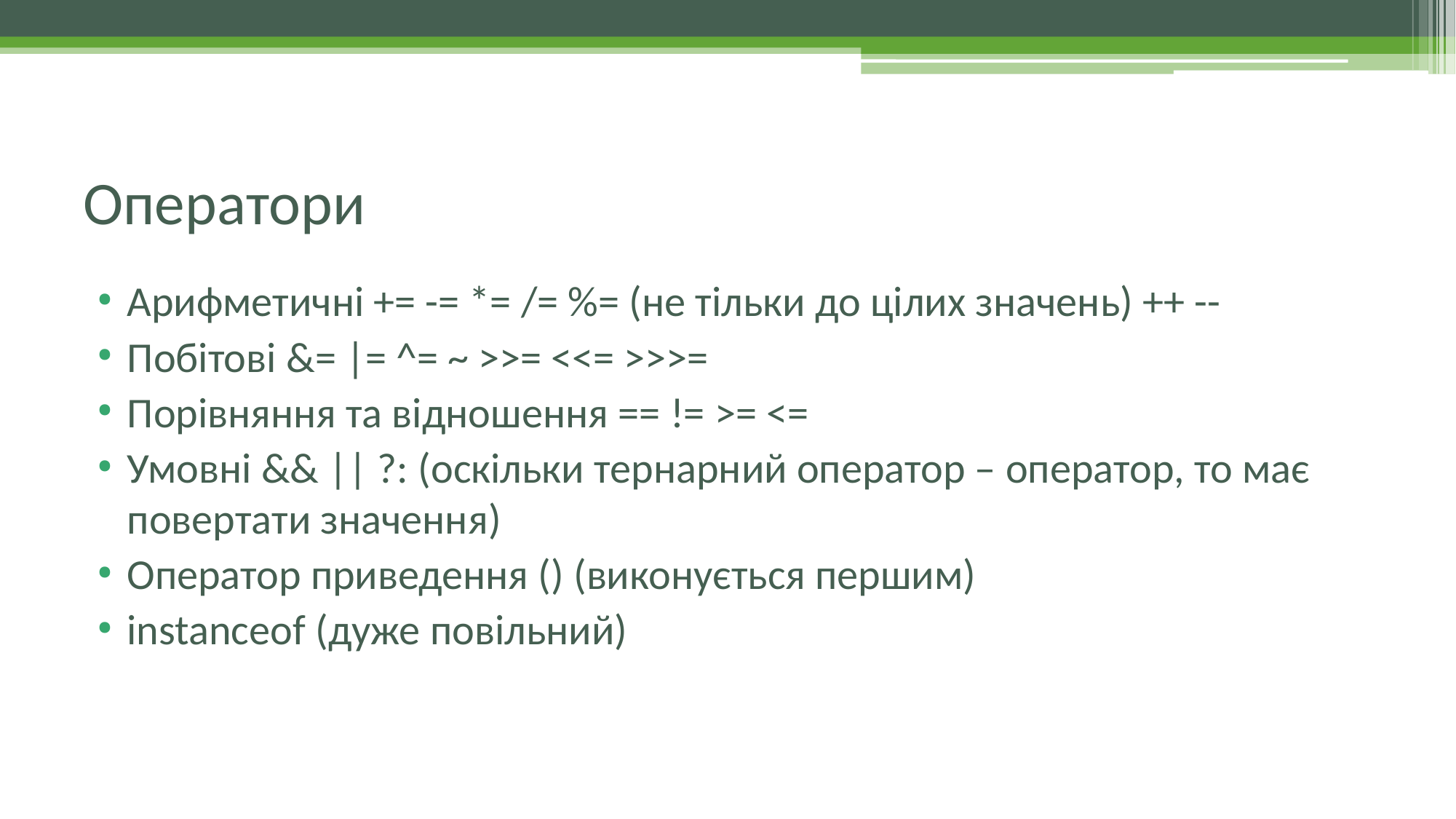

# Оператори
Арифметичні += -= *= /= %= (не тільки до цілих значень) ++ --
Побітові &= |= ^= ~ >>= <<= >>>=
Порівняння та відношення == != >= <=
Умовні && || ?: (оскільки тернарний оператор – оператор, то має повертати значення)
Оператор приведення () (виконується першим)
instanceof (дуже повільний)